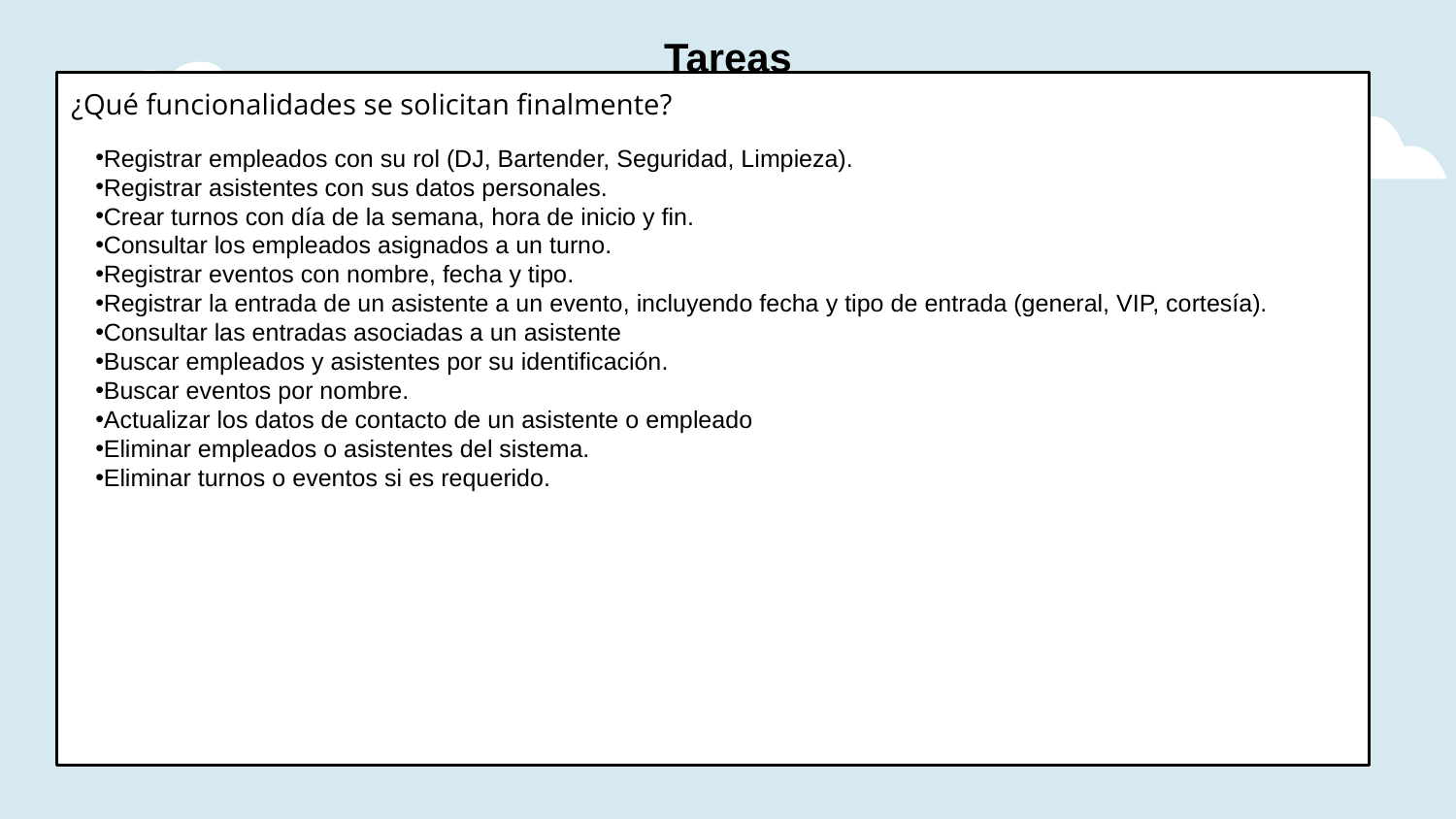

# Tareas
¿Qué funcionalidades se solicitan finalmente?

Registrar empleados con su rol (DJ, Bartender, Seguridad, Limpieza).
Registrar asistentes con sus datos personales.
Crear turnos con día de la semana, hora de inicio y fin.
Consultar los empleados asignados a un turno.
Registrar eventos con nombre, fecha y tipo.
Registrar la entrada de un asistente a un evento, incluyendo fecha y tipo de entrada (general, VIP, cortesía).
Consultar las entradas asociadas a un asistente
Buscar empleados y asistentes por su identificación.
Buscar eventos por nombre.
Actualizar los datos de contacto de un asistente o empleado
Eliminar empleados o asistentes del sistema.
Eliminar turnos o eventos si es requerido.